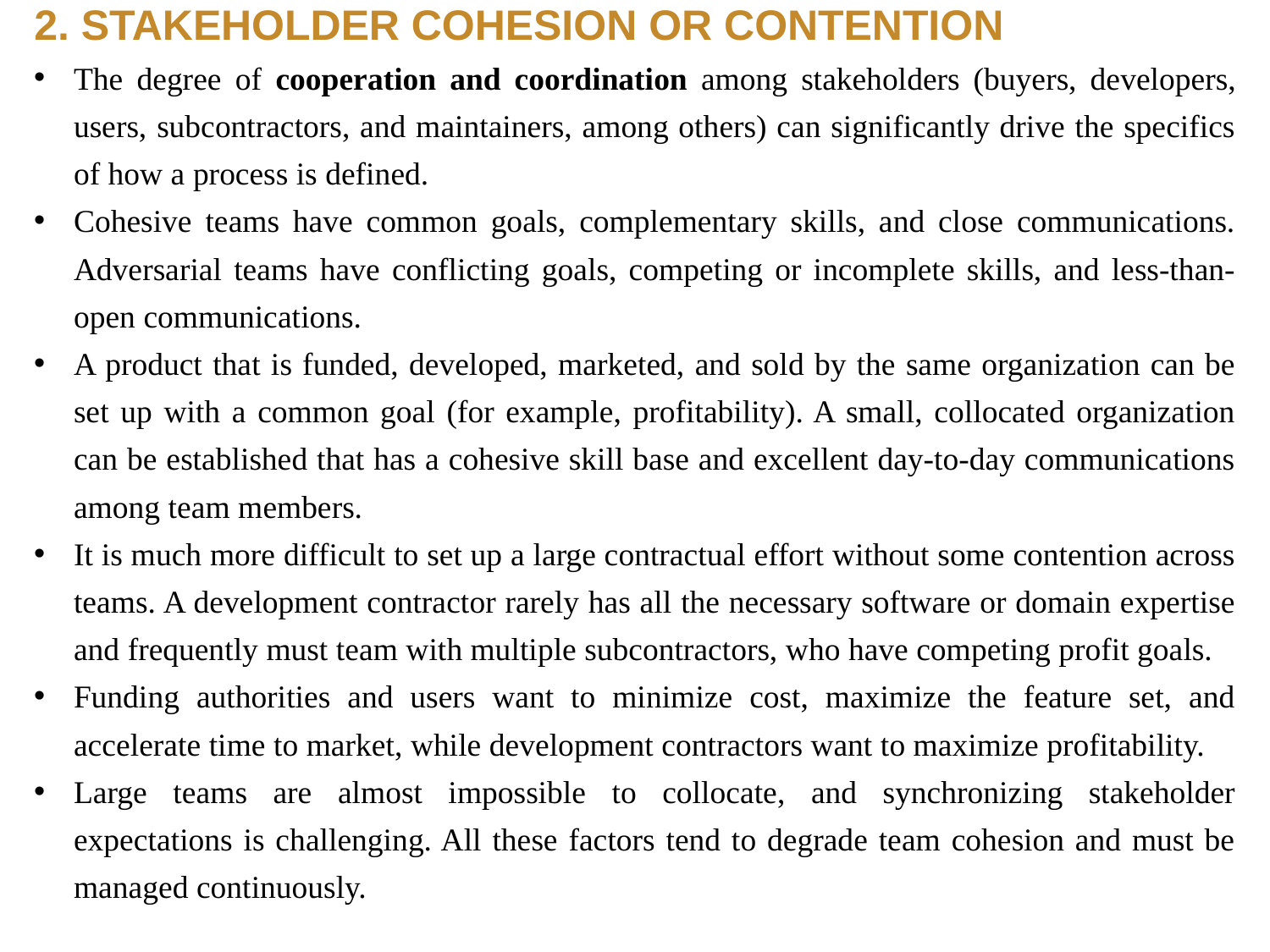

# 2. STAKEHOLDER COHESION OR CONTENTION
The degree of cooperation and coordination among stakeholders (buyers, developers, users, subcontractors, and maintainers, among others) can significantly drive the specifics of how a process is defined.
Cohesive teams have common goals, complementary skills, and close communications. Adversarial teams have conflicting goals, competing or incomplete skills, and less-than-open communications.
A product that is funded, developed, marketed, and sold by the same organization can be set up with a common goal (for example, profitability). A small, collocated organization can be established that has a cohesive skill base and excellent day-to-day communications among team members.
It is much more difficult to set up a large contractual effort without some contention across teams. A development contractor rarely has all the necessary software or domain expertise and frequently must team with multiple subcontractors, who have competing profit goals.
Funding authorities and users want to minimize cost, maximize the feature set, and accelerate time to market, while development contractors want to maximize profitability.
Large teams are almost impossible to collocate, and synchronizing stakeholder expectations is challenging. All these factors tend to degrade team cohesion and must be managed continuously.